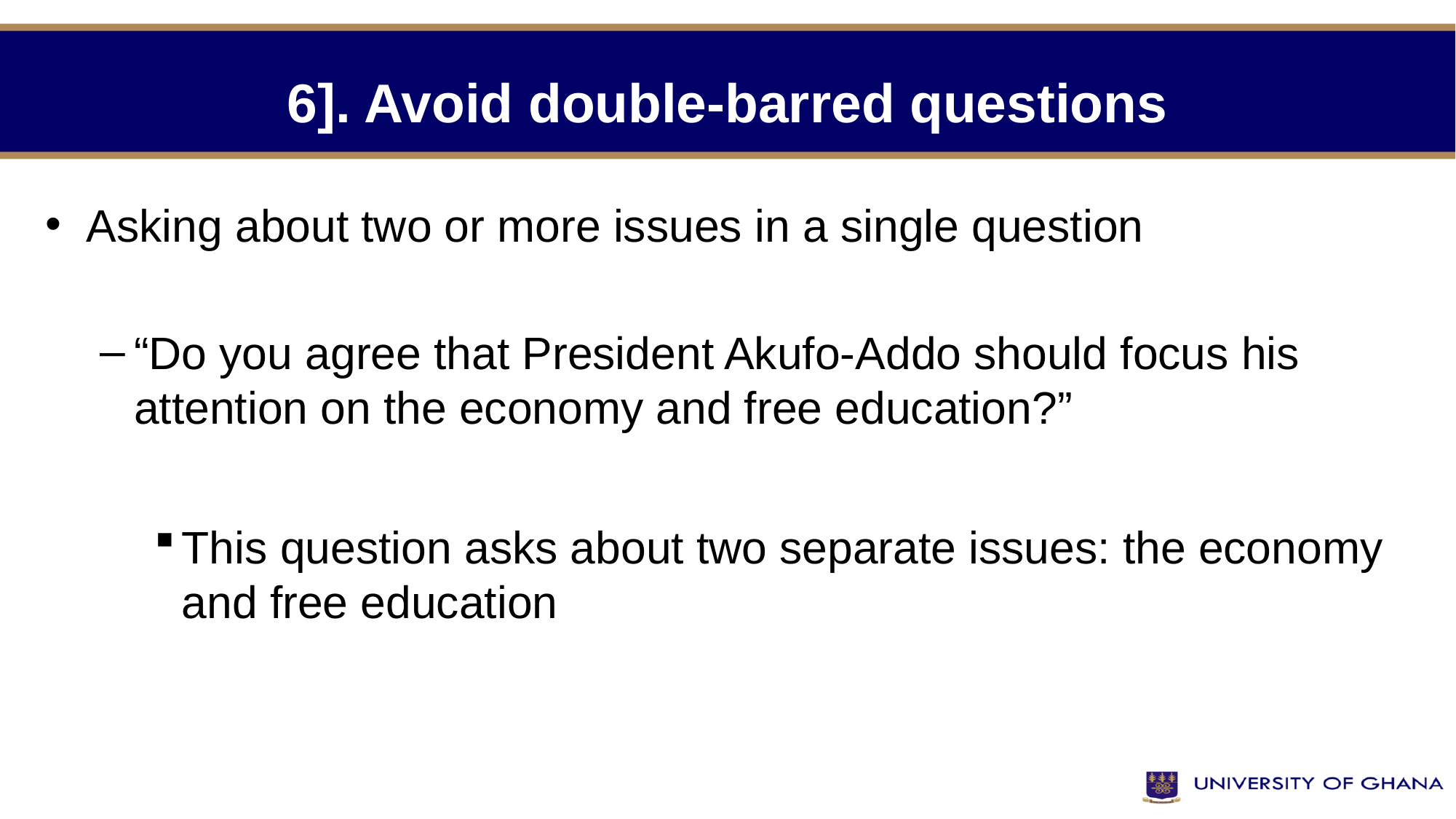

# 6]. Avoid double-barred questions
Asking about two or more issues in a single question

“Do you agree that President Akufo-Addo should focus his attention on the economy and free education?”

This question asks about two separate issues: the economy and free education